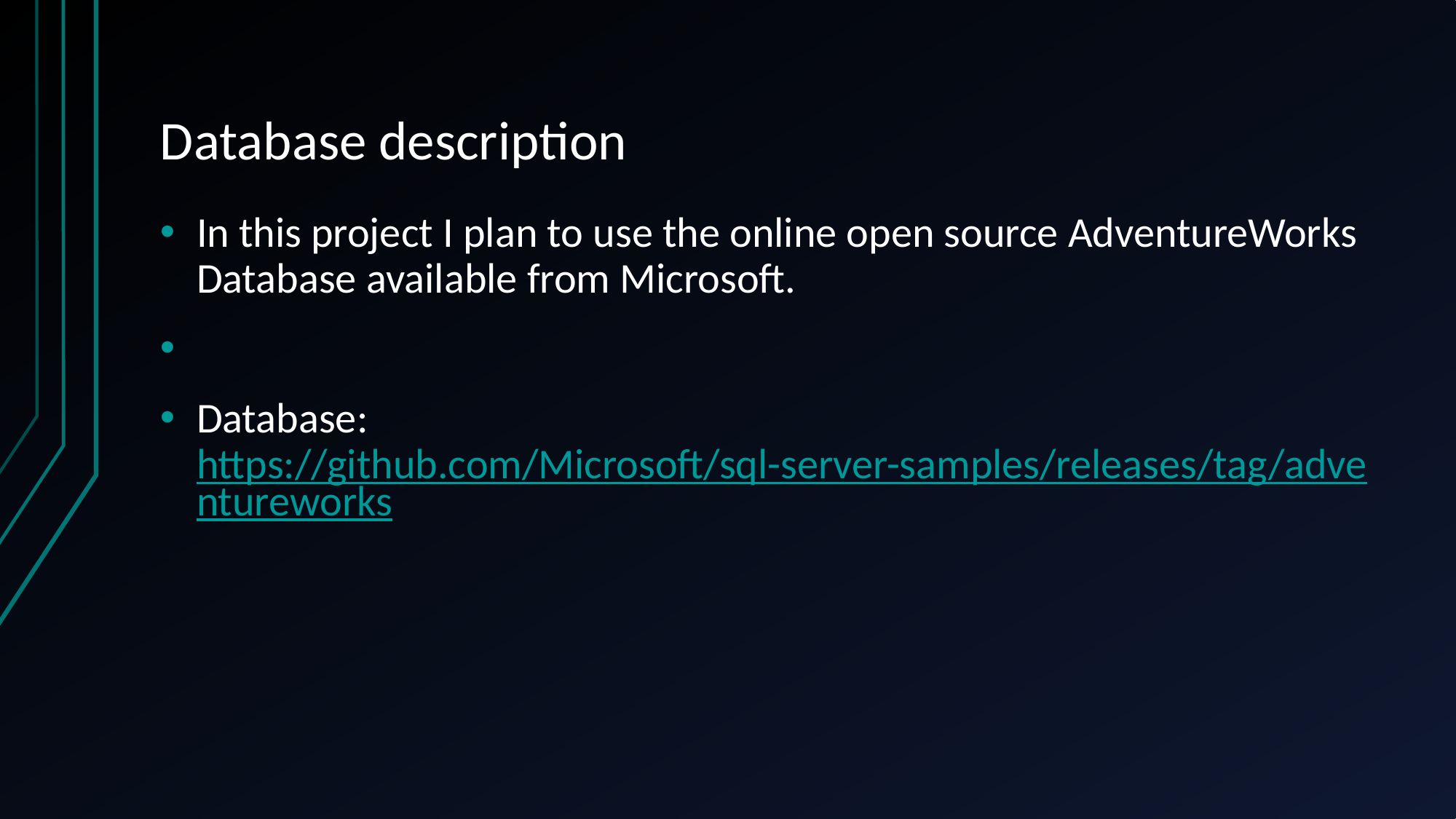

# Database description
In this project I plan to use the online open source AdventureWorks Database available from Microsoft.

Database: https://github.com/Microsoft/sql-server-samples/releases/tag/adventureworks